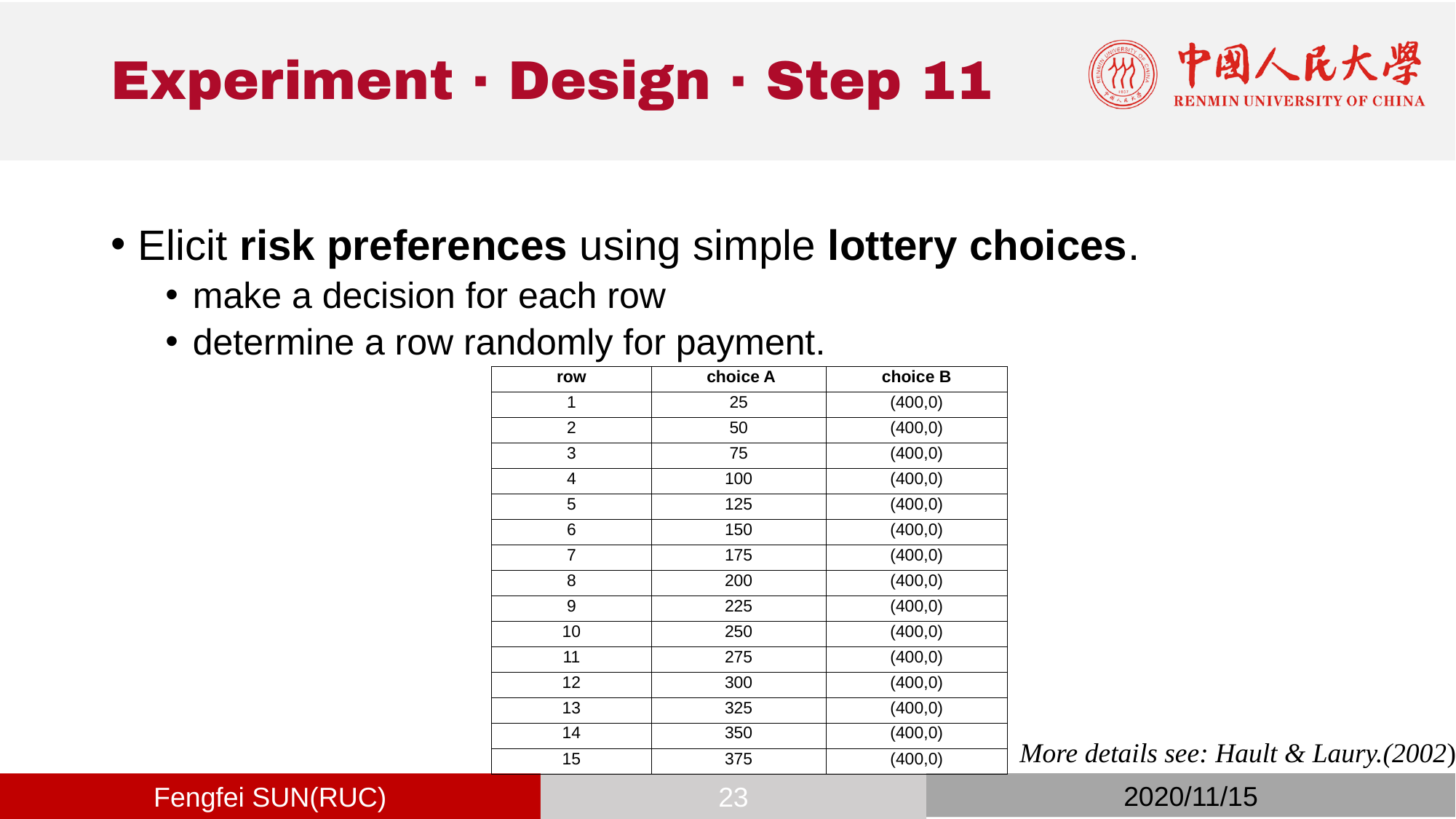

# Experiment · Design · Step 11
Elicit risk preferences using simple lottery choices.
make a decision for each row
determine a row randomly for payment.
| row | choice A | choice B |
| --- | --- | --- |
| 1 | 25 | (400,0) |
| 2 | 50 | (400,0) |
| 3 | 75 | (400,0) |
| 4 | 100 | (400,0) |
| 5 | 125 | (400,0) |
| 6 | 150 | (400,0) |
| 7 | 175 | (400,0) |
| 8 | 200 | (400,0) |
| 9 | 225 | (400,0) |
| 10 | 250 | (400,0) |
| 11 | 275 | (400,0) |
| 12 | 300 | (400,0) |
| 13 | 325 | (400,0) |
| 14 | 350 | (400,0) |
| 15 | 375 | (400,0) |
More details see: Hault & Laury.(2002)